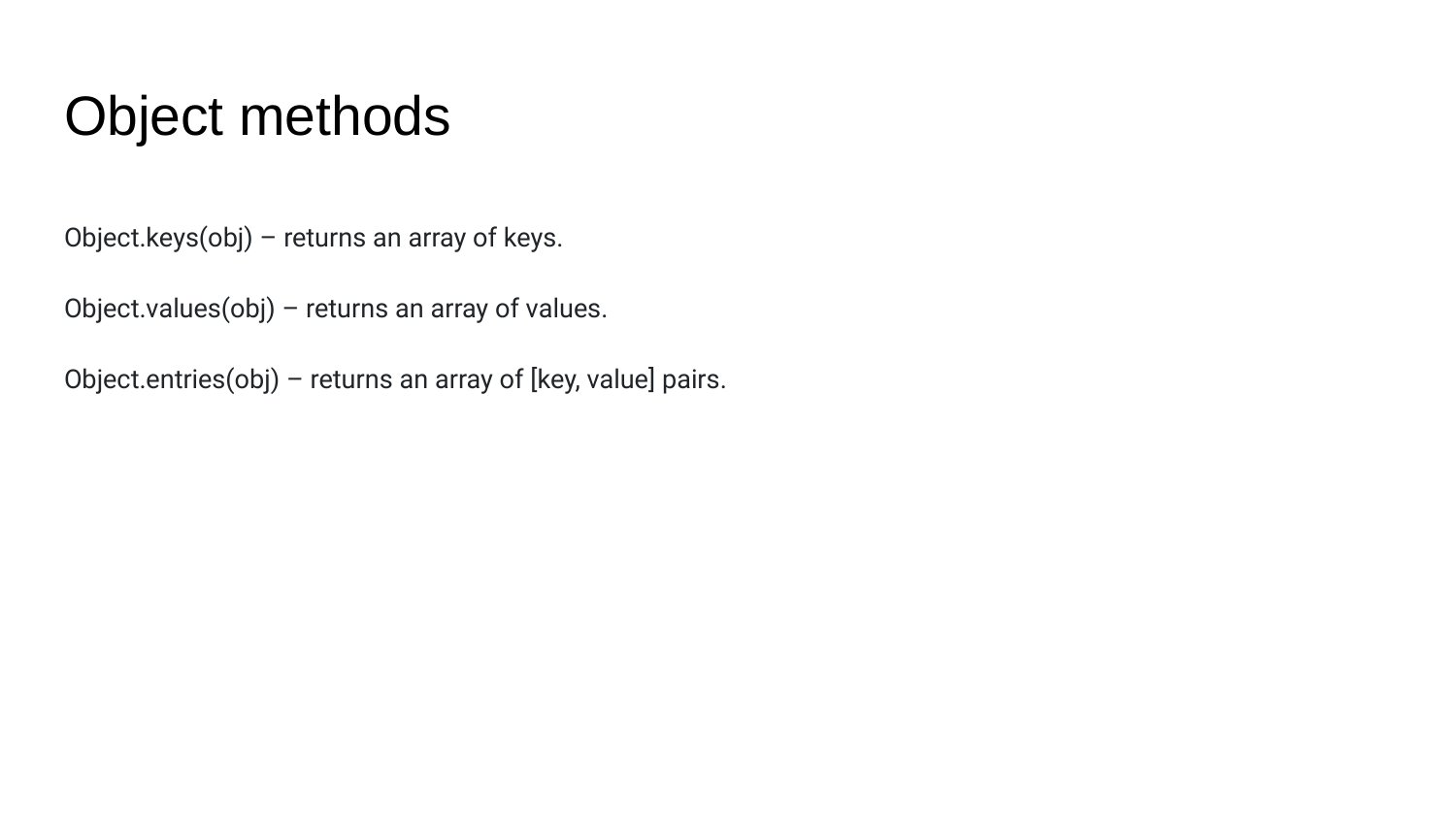

# Object methods
Object.keys(obj) – returns an array of keys.
Object.values(obj) – returns an array of values.
Object.entries(obj) – returns an array of [key, value] pairs.